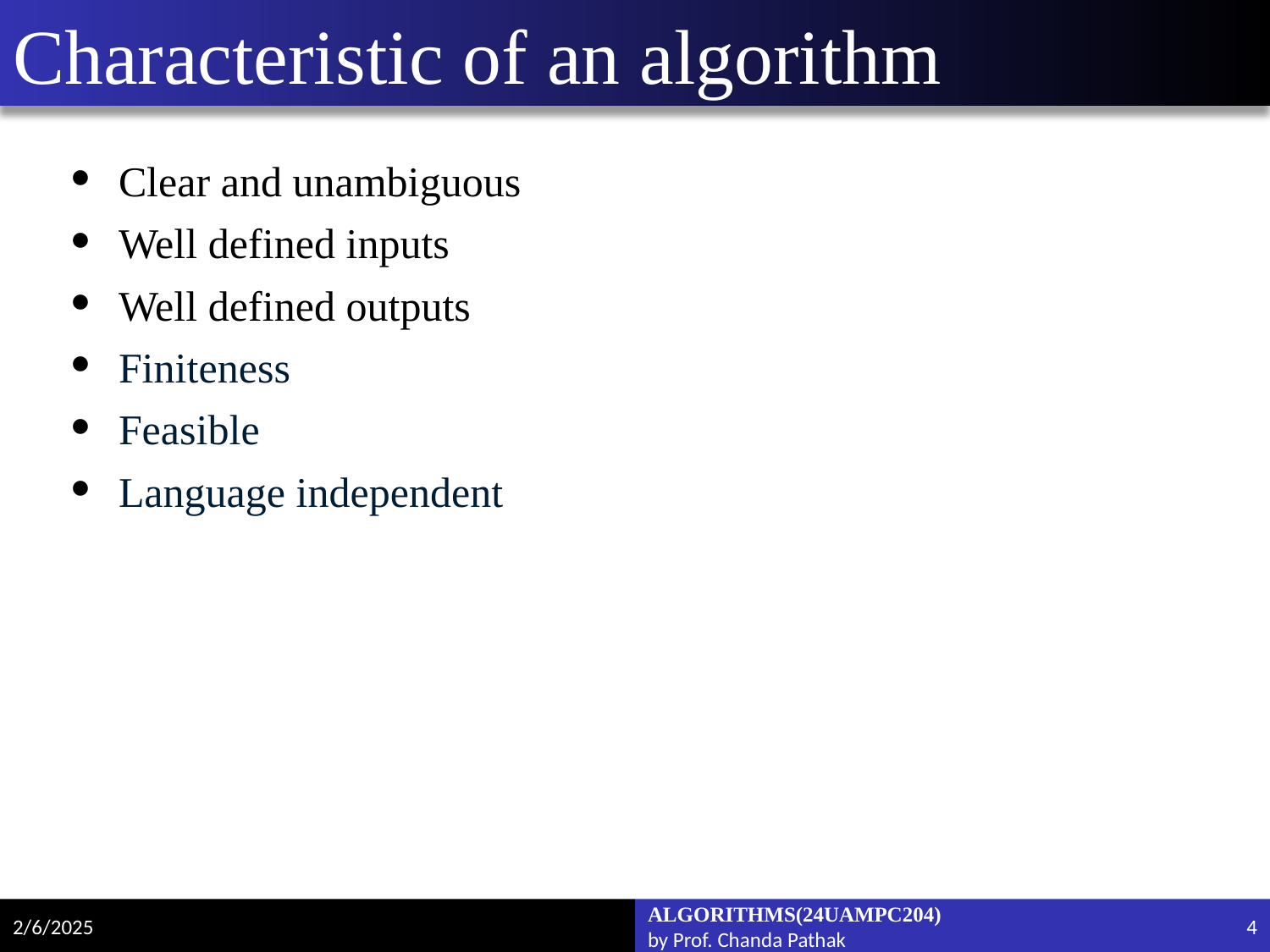

# Characteristic of an algorithm
Clear and unambiguous
Well defined inputs
Well defined outputs
Finiteness
Feasible
Language independent

2/6/2025
DESIGN AND ANALYSIS OF ALGORITHMS(24UAMPC204)
by Prof. Chanda Pathak

4